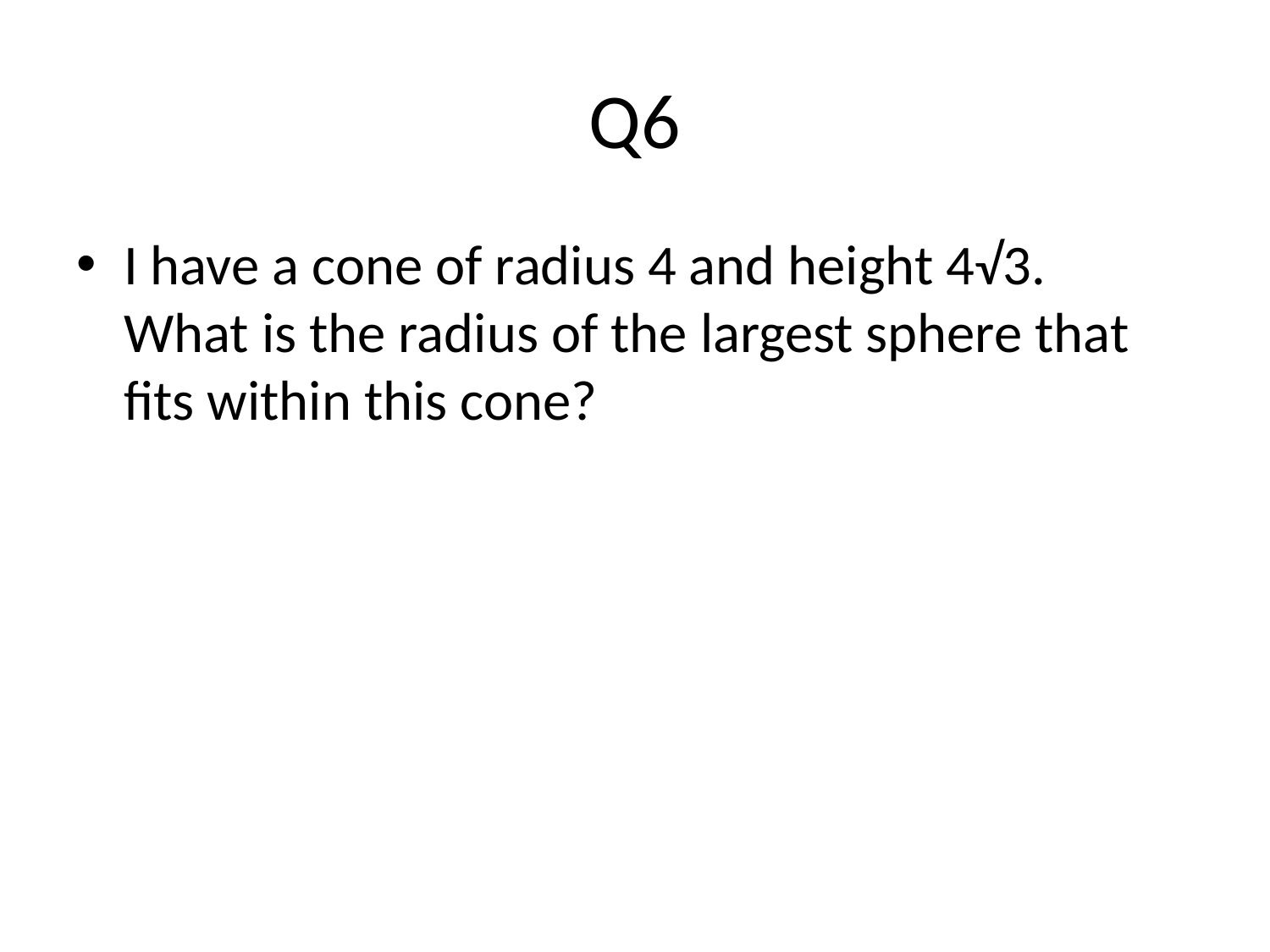

# Q6
I have a cone of radius 4 and height 4√3.  What is the radius of the largest sphere that fits within this cone?